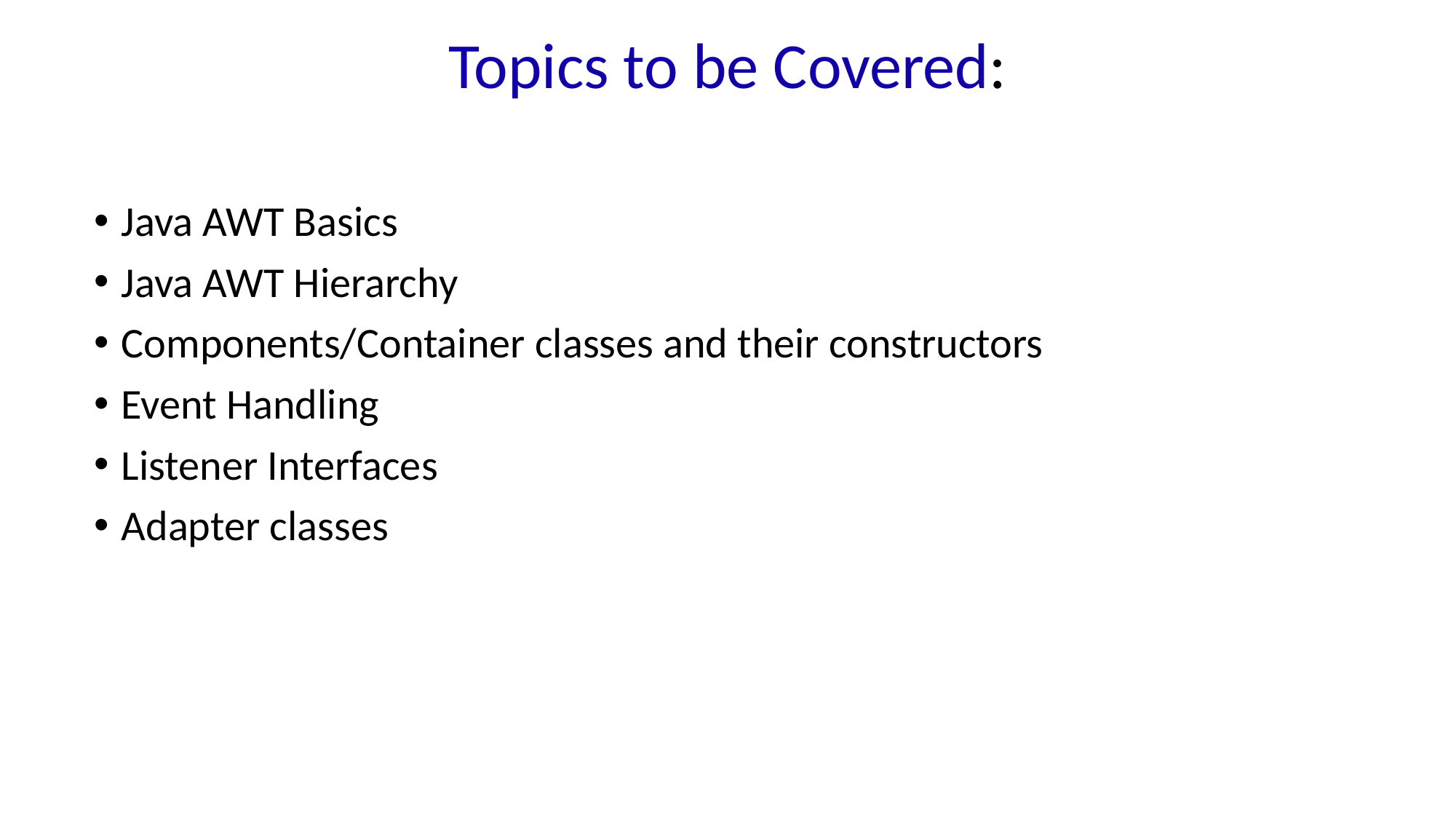

# Topics to be Covered:
Java AWT Basics
Java AWT Hierarchy
Components/Container classes and their constructors
Event Handling
Listener Interfaces
Adapter classes